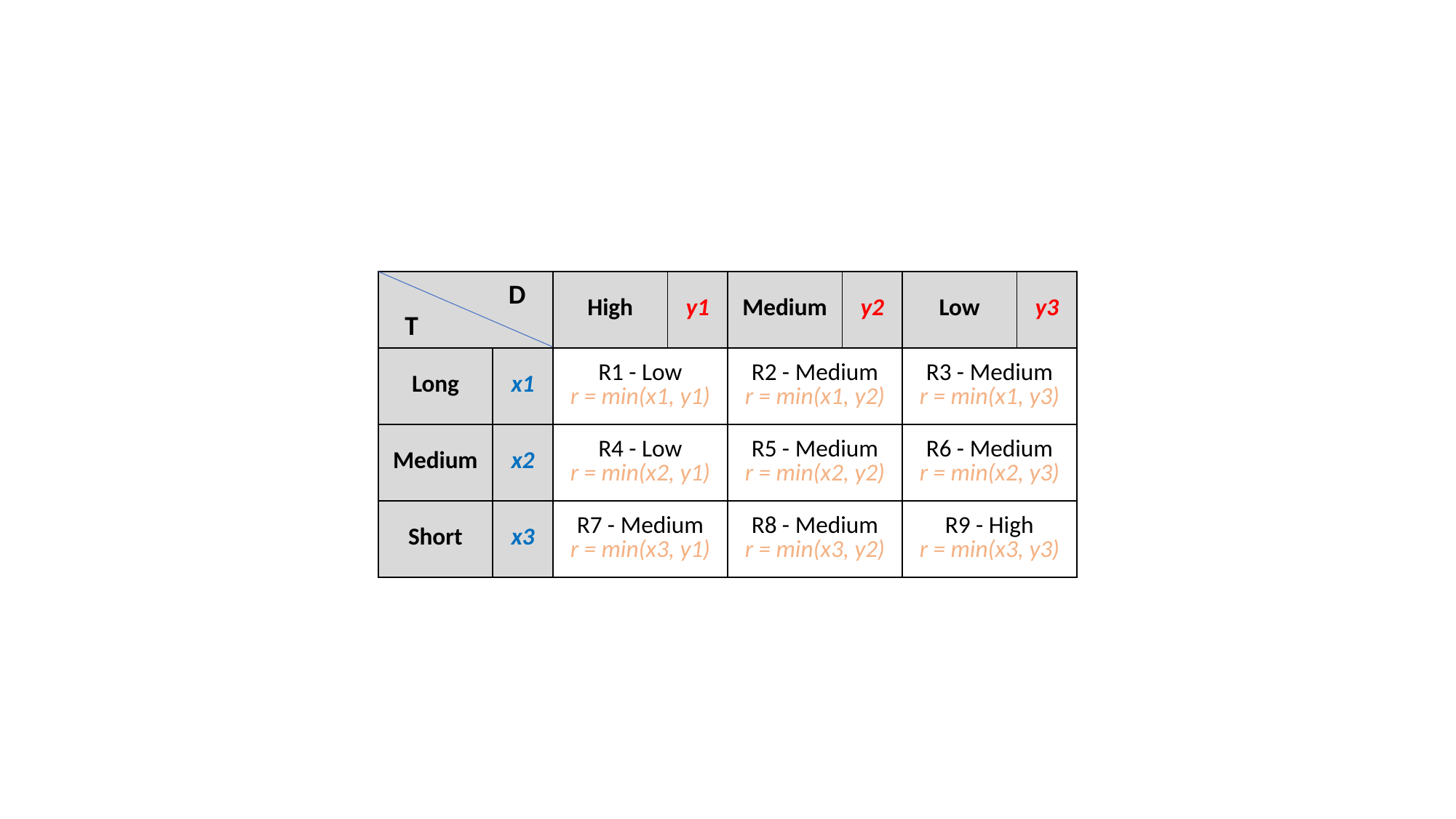

|  |  | High | y1 | Medium | y2 | Low | y3 |
| --- | --- | --- | --- | --- | --- | --- | --- |
| Long | x1 | R1 - Low r = min(x1, y1) |  | R2 - Medium r = min(x1, y2) |  | R3 - Medium r = min(x1, y3) |  |
| Medium | x2 | R4 - Low r = min(x2, y1) |  | R5 - Medium r = min(x2, y2) |  | R6 - Medium r = min(x2, y3) |  |
| Short | x3 | R7 - Medium r = min(x3, y1) |  | R8 - Medium r = min(x3, y2) |  | R9 - High r = min(x3, y3) |  |
D
T